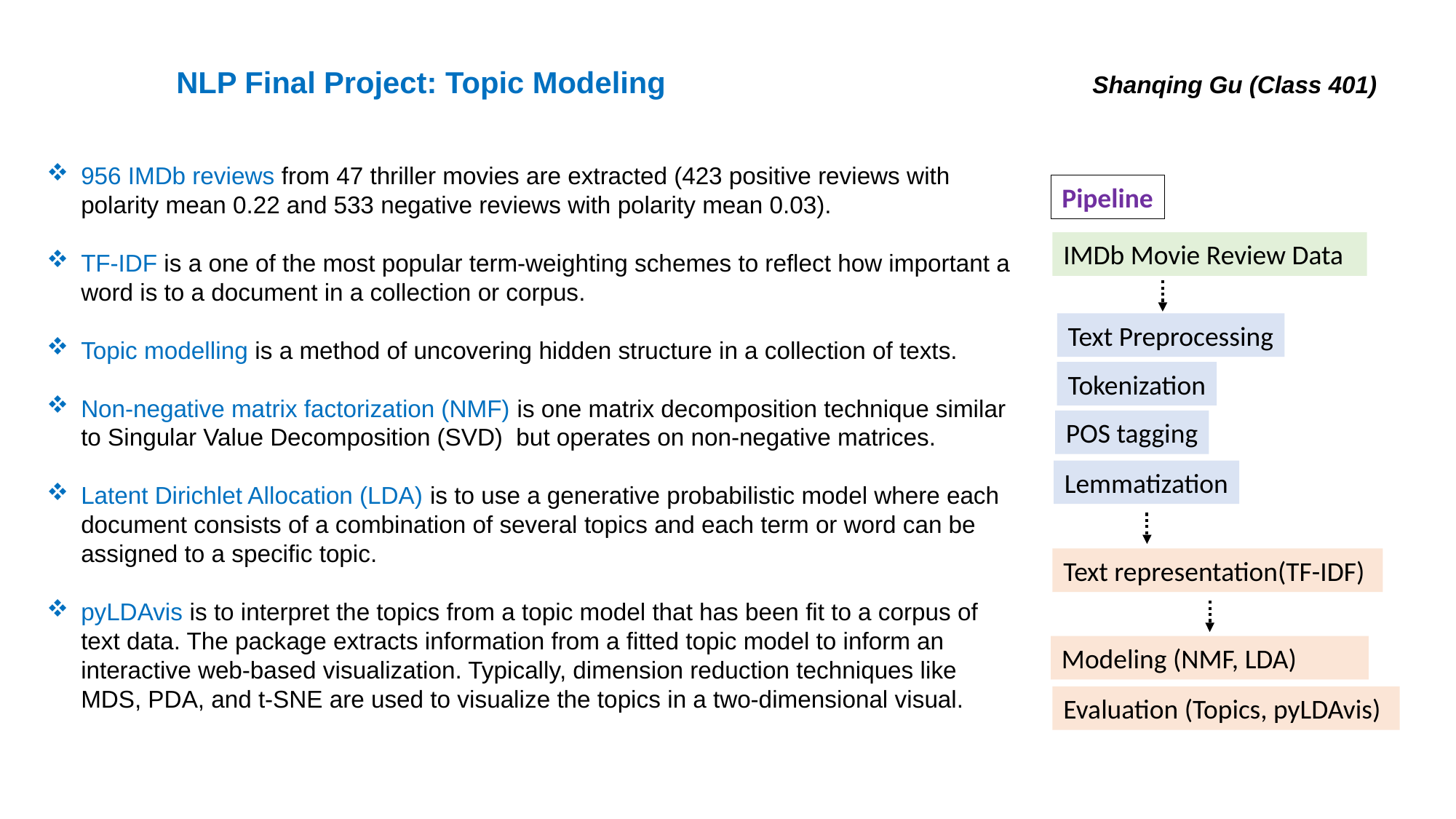

NLP Final Project: Topic Modeling                                                   Shanqing Gu (Class 401)
956 IMDb reviews from 47 thriller movies are extracted (423 positive reviews with polarity mean 0.22 and 533 negative reviews with polarity mean 0.03).

TF-IDF is a one of the most popular term-weighting schemes to reflect how important a word is to a document in a collection or corpus.

Topic modelling is a method of uncovering hidden structure in a collection of texts.

Non-negative matrix factorization (NMF) is one matrix decomposition technique similar to Singular Value Decomposition (SVD)  but operates on non-negative matrices.

Latent Dirichlet Allocation (LDA) is to use a generative probabilistic model where each document consists of a combination of several topics and each term or word can be assigned to a specific topic.

pyLDAvis is to interpret the topics from a topic model that has been fit to a corpus of text data. The package extracts information from a fitted topic model to inform an interactive web-based visualization. Typically, dimension reduction techniques like MDS, PDA, and t-SNE are used to visualize the topics in a two-dimensional visual.
Pipeline
IMDb Movie Review Data
Text Preprocessing
Tokenization
POS tagging
Lemmatization
Text representation(TF-IDF)
Modeling (NMF, LDA)
Evaluation (Topics, pyLDAvis)